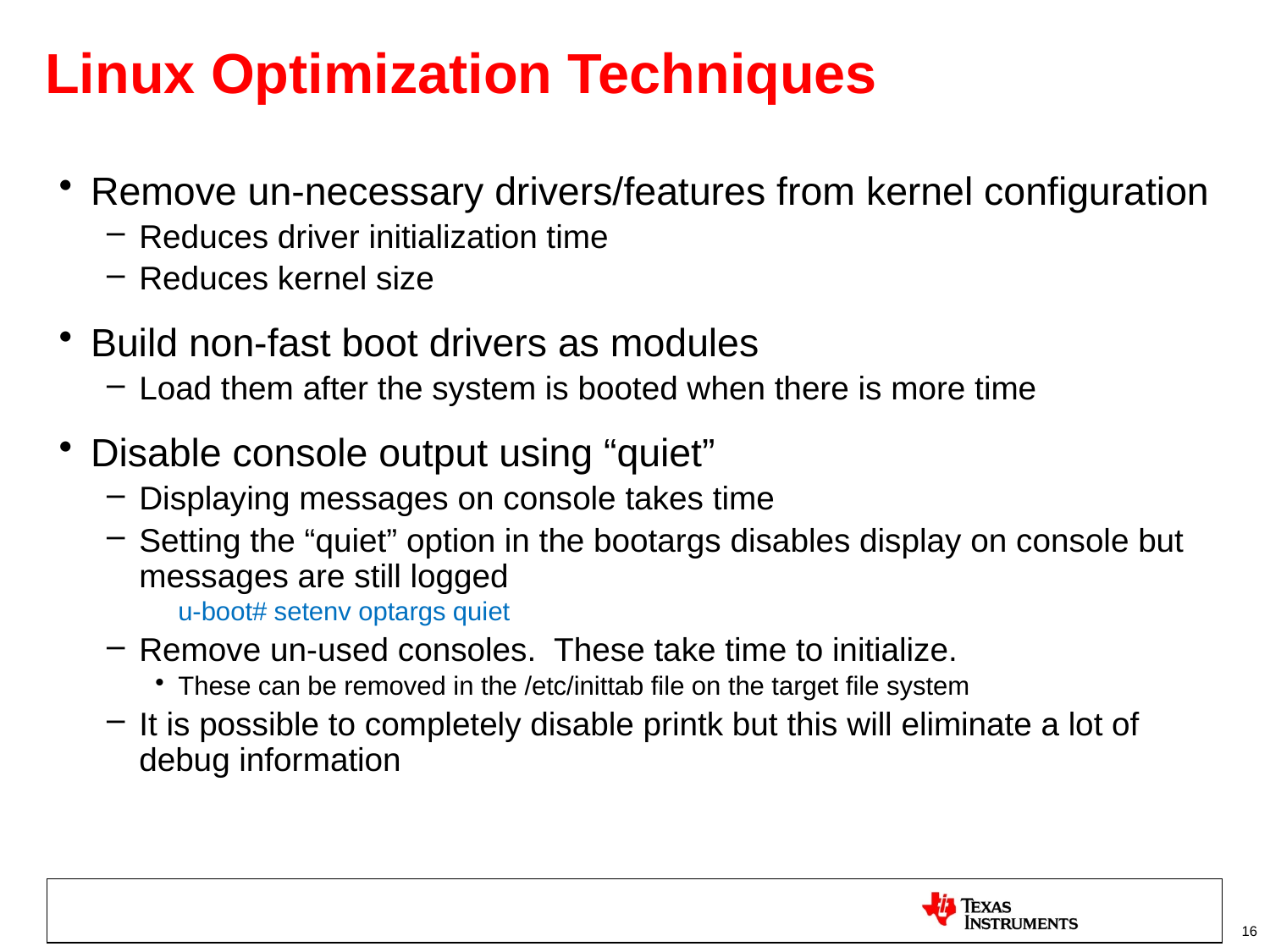

# Linux Optimization Techniques
Remove un-necessary drivers/features from kernel configuration
Reduces driver initialization time
Reduces kernel size
Build non-fast boot drivers as modules
Load them after the system is booted when there is more time
Disable console output using “quiet”
Displaying messages on console takes time
Setting the “quiet” option in the bootargs disables display on console but messages are still logged
	u-boot# setenv optargs quiet
Remove un-used consoles.  These take time to initialize.
These can be removed in the /etc/inittab file on the target file system
It is possible to completely disable printk but this will eliminate a lot of debug information